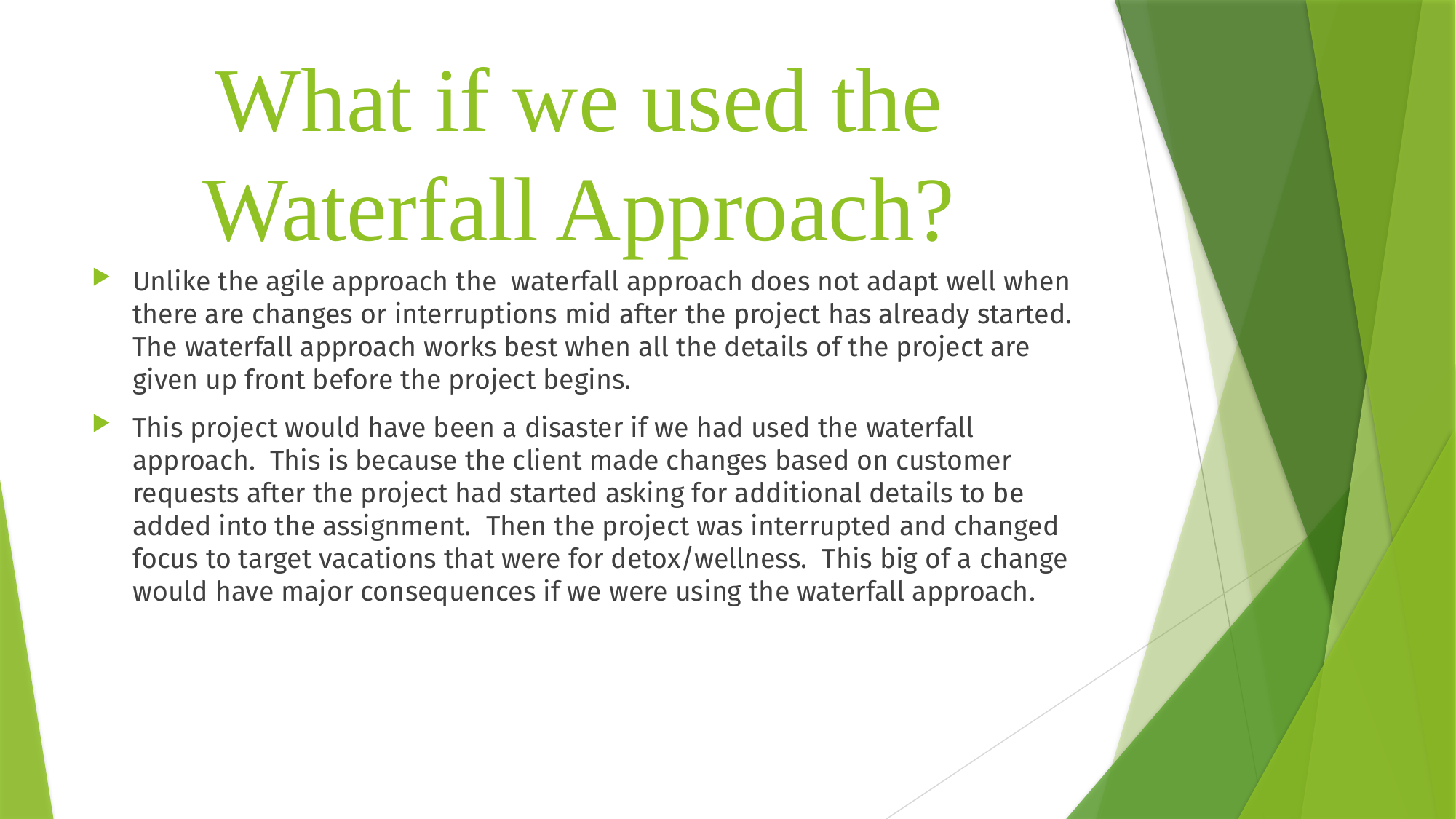

# What if we used the Waterfall Approach?
Unlike the agile approach the  waterfall approach does not adapt well when there are changes or interruptions mid after the project has already started.  The waterfall approach works best when all the details of the project are given up front before the project begins.
This project would have been a disaster if we had used the waterfall approach.  This is because the client made changes based on customer requests after the project had started asking for additional details to be added into the assignment.  Then the project was interrupted and changed focus to target vacations that were for detox/wellness.  This big of a change would have major consequences if we were using the waterfall approach.